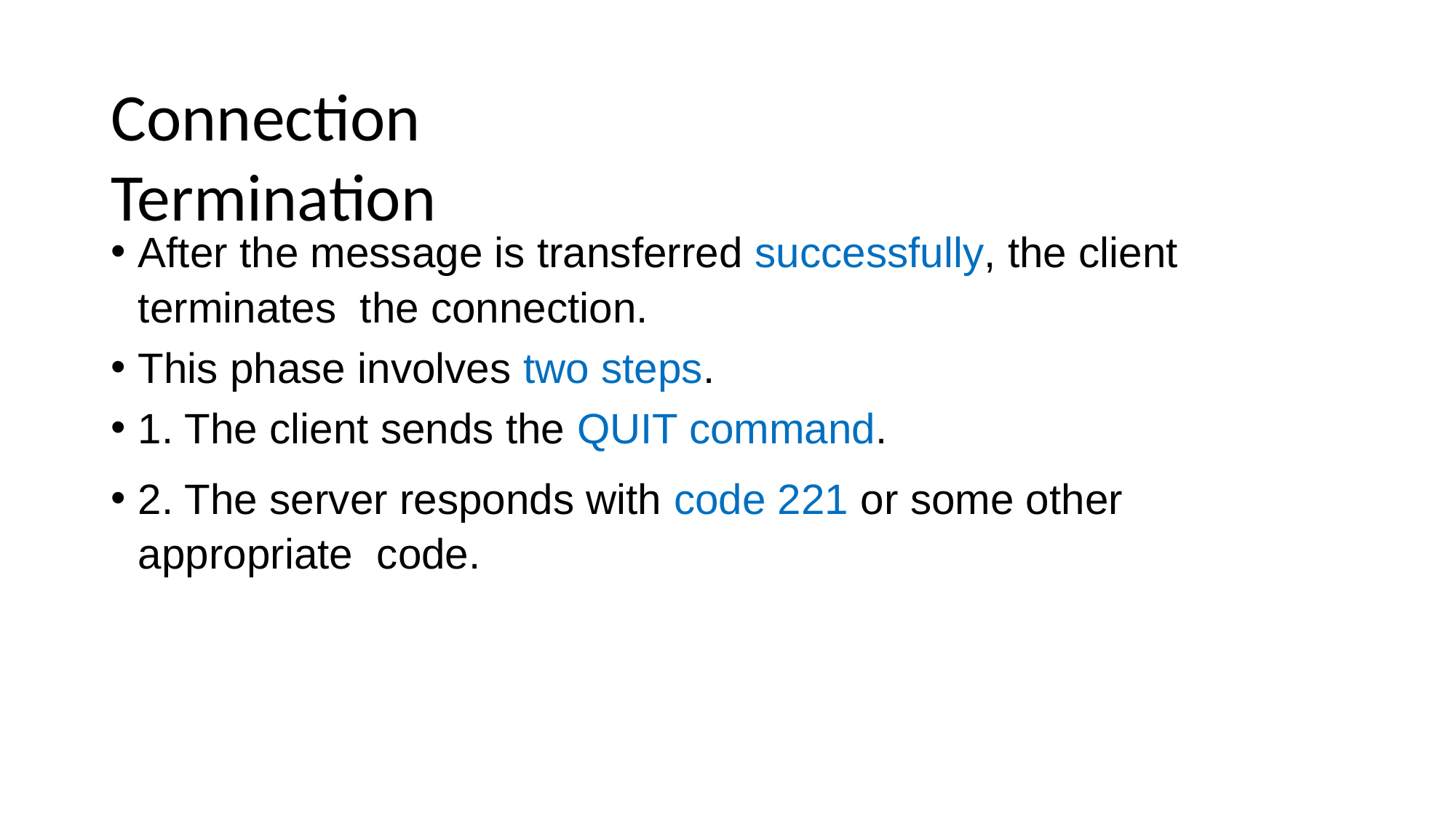

# Connection Termination
After the message is transferred successfully, the client terminates  the connection.
This phase involves two steps.
1. The client sends the QUIT command.
2. The server responds with code 221 or some other appropriate  code.